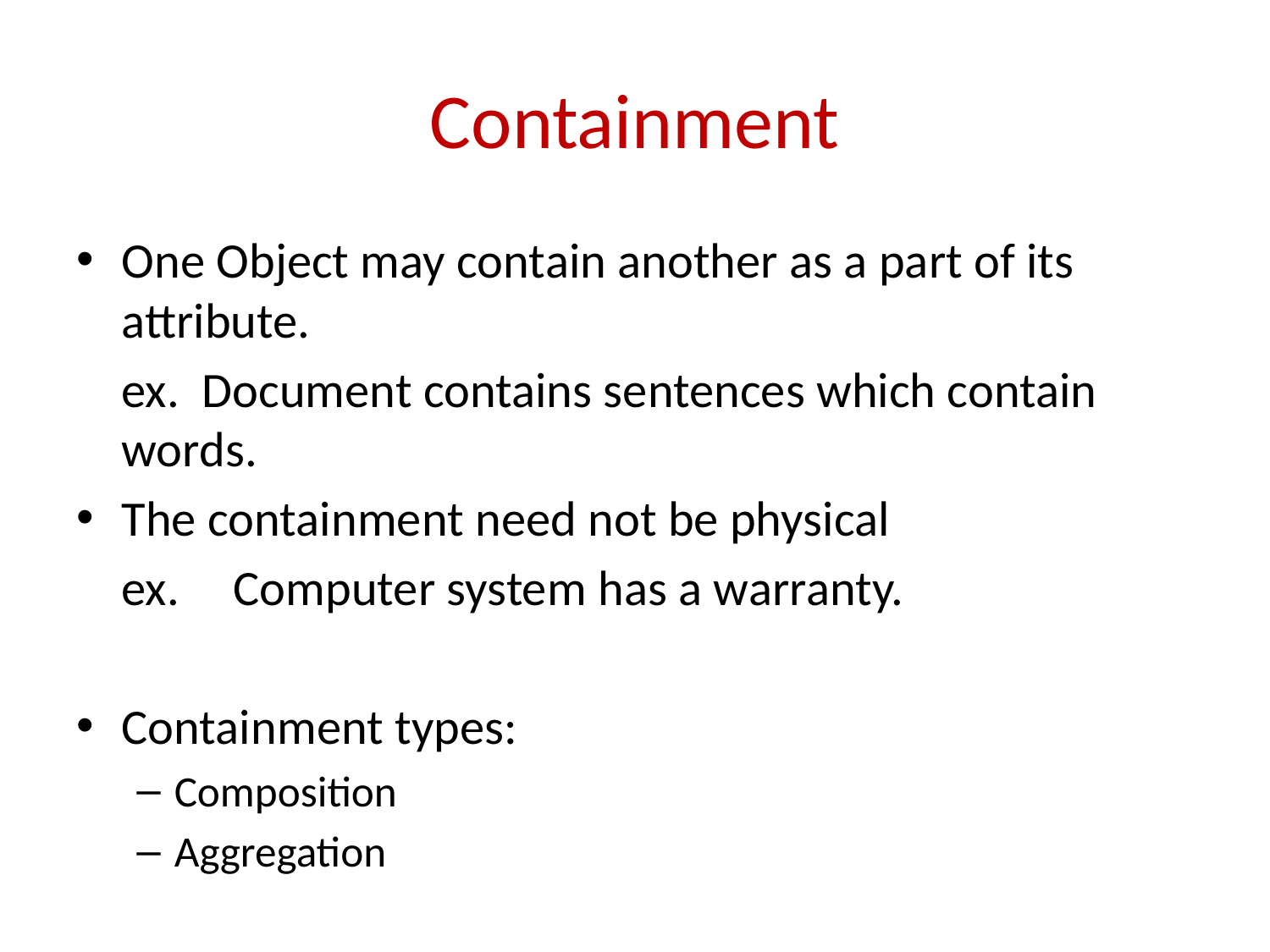

# Containment
One Object may contain another as a part of its attribute.
	ex.  Document contains sentences which contain words.
The containment need not be physical
	ex.	Computer system has a warranty.

Containment types:
Composition
Aggregation